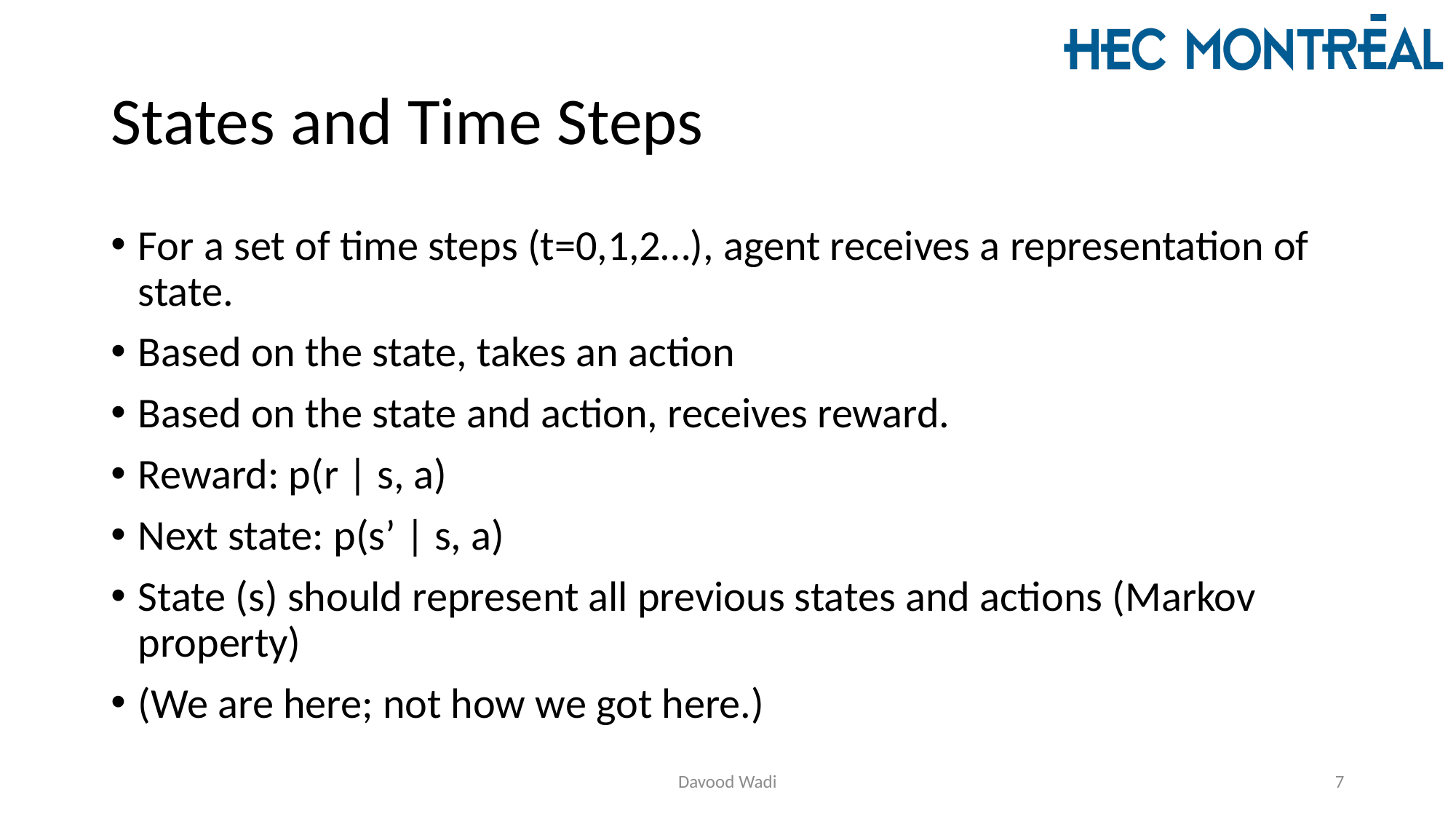

# States and Time Steps
For a set of time steps (t=0,1,2…), agent receives a representation of state.
Based on the state, takes an action
Based on the state and action, receives reward.
Reward: p(r | s, a)
Next state: p(s’ | s, a)
State (s) should represent all previous states and actions (Markov property)
(We are here; not how we got here.)
Davood Wadi
7